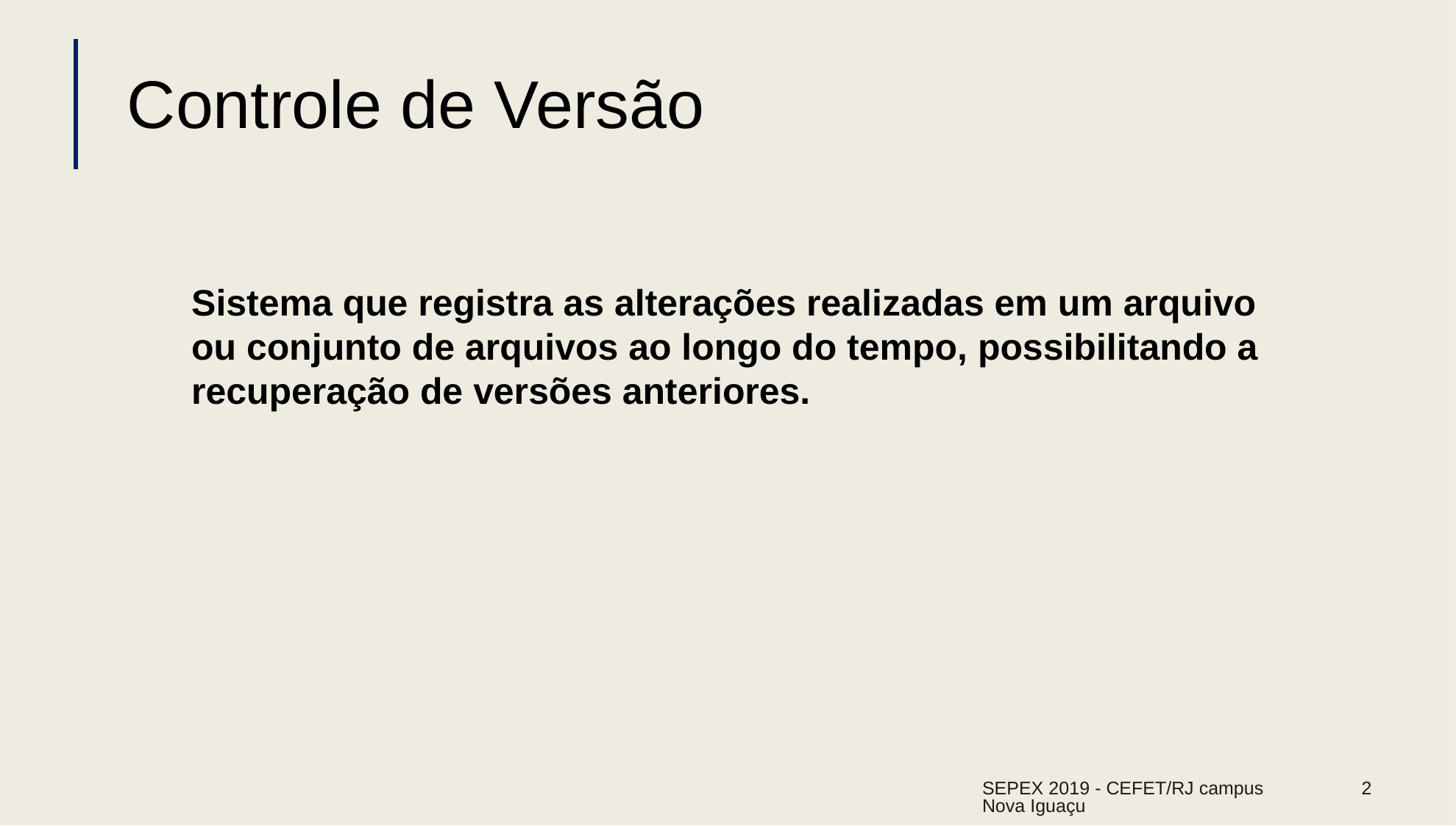

# Controle de Versão
Sistema que registra as alterações realizadas em um arquivo ou conjunto de arquivos ao longo do tempo, possibilitando a recuperação de versões anteriores.
SEPEX 2019 - CEFET/RJ campus Nova Iguaçu
2